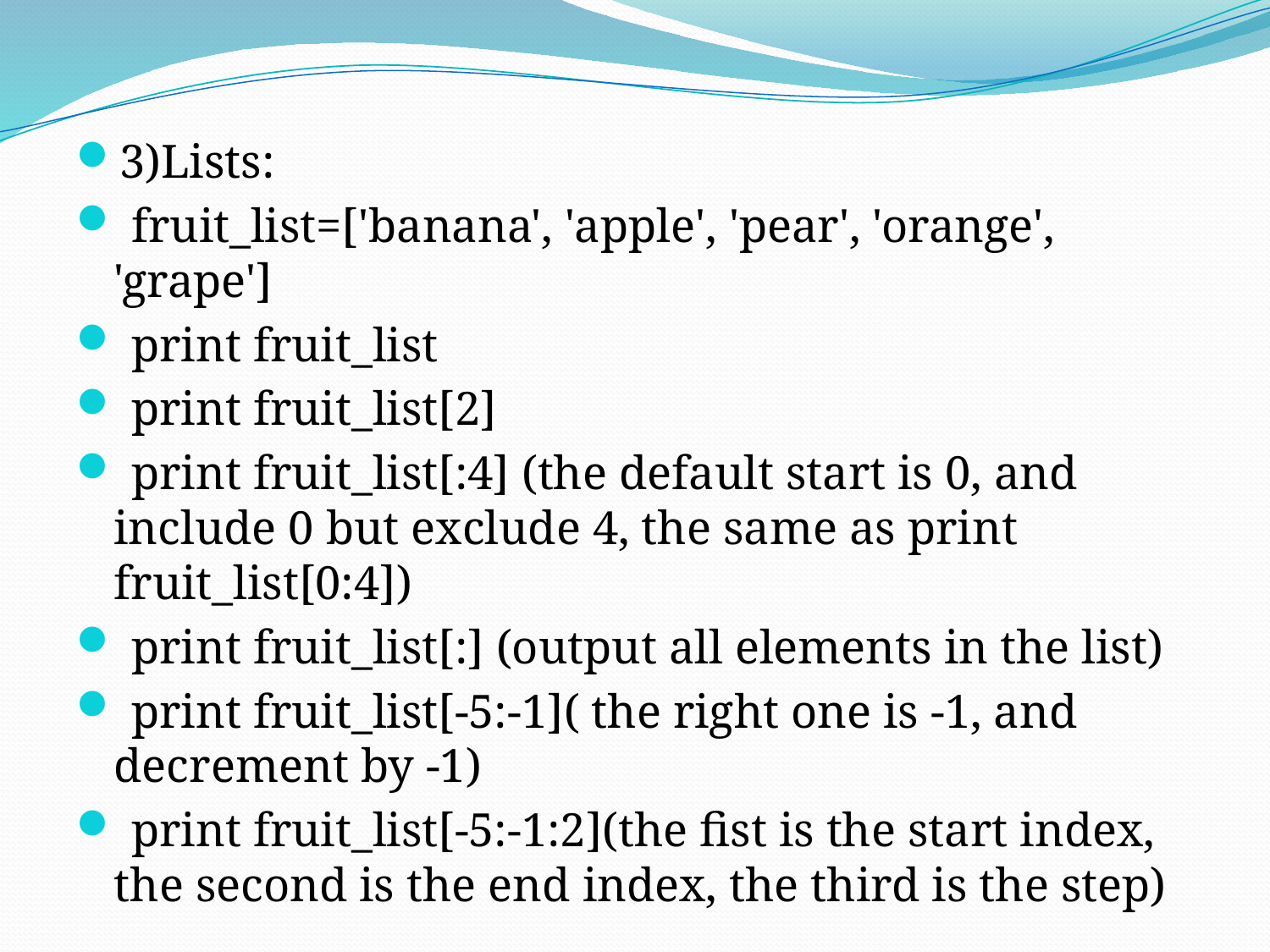

3)Lists:
 fruit_list=['banana', 'apple', 'pear', 'orange', 'grape']
 print fruit_list
 print fruit_list[2]
 print fruit_list[:4] (the default start is 0, and include 0 but exclude 4, the same as print fruit_list[0:4])
 print fruit_list[:] (output all elements in the list)
 print fruit_list[-5:-1]( the right one is -1, and decrement by -1)
 print fruit_list[-5:-1:2](the fist is the start index, the second is the end index, the third is the step)